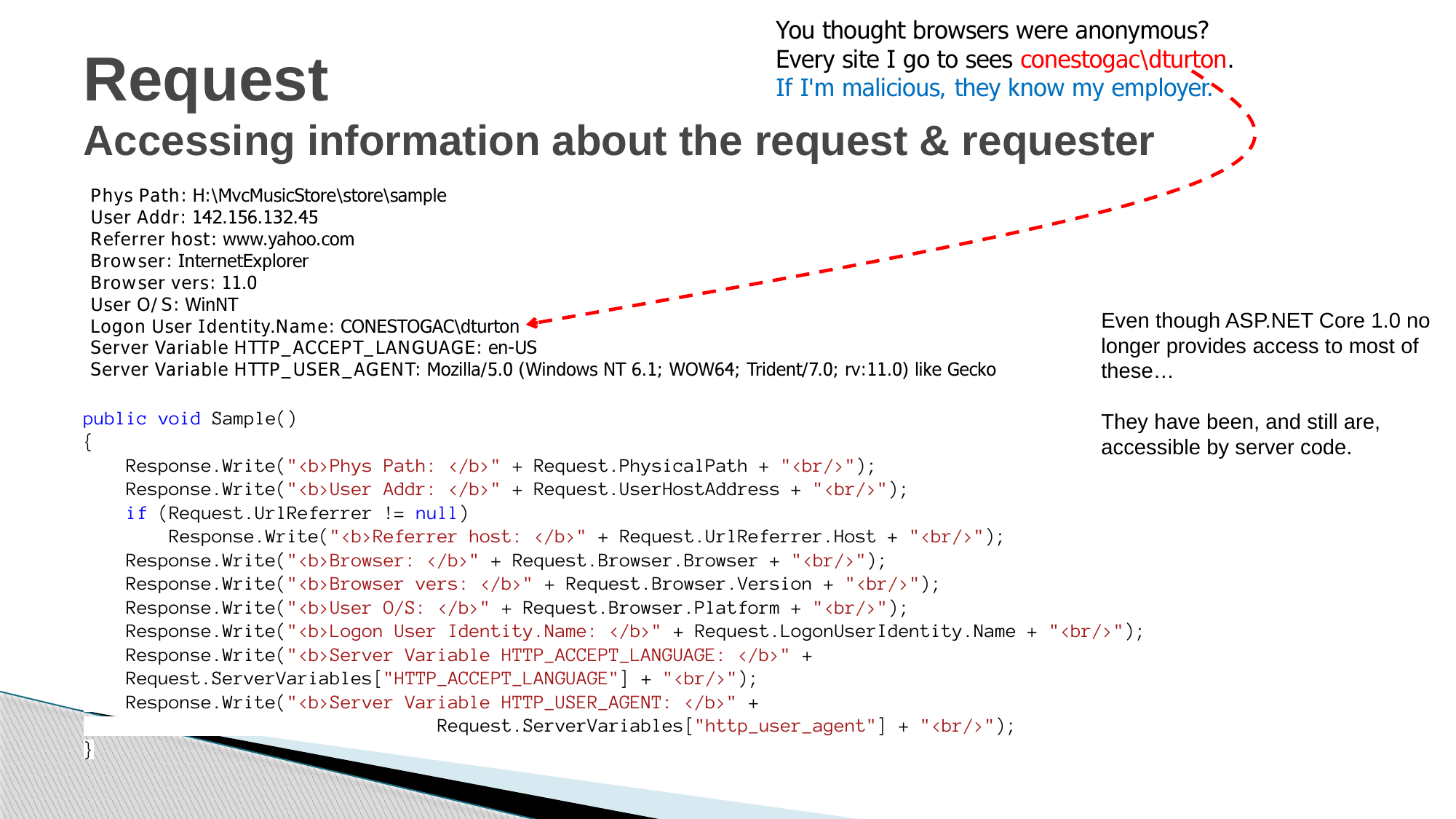

You thought browsers were anonymous?  Every site I go to sees conestogac\dturton.  If I'm malicious, they know my employer.
# Request Accessing information about the request & requester

Phys Path: H:\MvcMusicStore\store\sample
User Addr: 142.156.132.45
Referrer host: www.yahoo.com
Browser: InternetExplorer
Browser vers: 11.0
User O/S: WinNT
Logon User Identity.Name: CONESTOGAC\dturton
Server Variable HTTP_ACCEPT_LANGUAGE: en-US
Server Variable HTTP_USER_AGENT: Mozilla/5.0 (Windows NT 6.1; WOW64; Trident/7.0; rv:11.0) like Gecko
Even though ASP.NET Core 1.0 no longer provides access to most of these…

They have been, and still are, accessible by server code.
public void Sample()
{
    Response.Write("<b>Phys Path: </b>" + Request.PhysicalPath + "<br/>");
    Response.Write("<b>User Addr: </b>" + Request.UserHostAddress + "<br/>");
    if (Request.UrlReferrer != null)
        Response.Write("<b>Referrer host: </b>" + Request.UrlReferrer.Host + "<br/>");
    Response.Write("<b>Browser: </b>" + Request.Browser.Browser + "<br/>");
    Response.Write("<b>Browser vers: </b>" + Request.Browser.Version + "<br/>");
    Response.Write("<b>User O/S: </b>" + Request.Browser.Platform + "<br/>");
    Response.Write("<b>Logon User Identity.Name: </b>" + Request.LogonUserIdentity.Name + "<br/>");
    Response.Write("<b>Server Variable HTTP_ACCEPT_LANGUAGE: </b>" +
    Request.ServerVariables["HTTP_ACCEPT_LANGUAGE"] + "<br/>");
    Response.Write("<b>Server Variable HTTP_USER_AGENT: </b>" +
                                 Request.ServerVariables["http_user_agent"] + "<br/>");
}